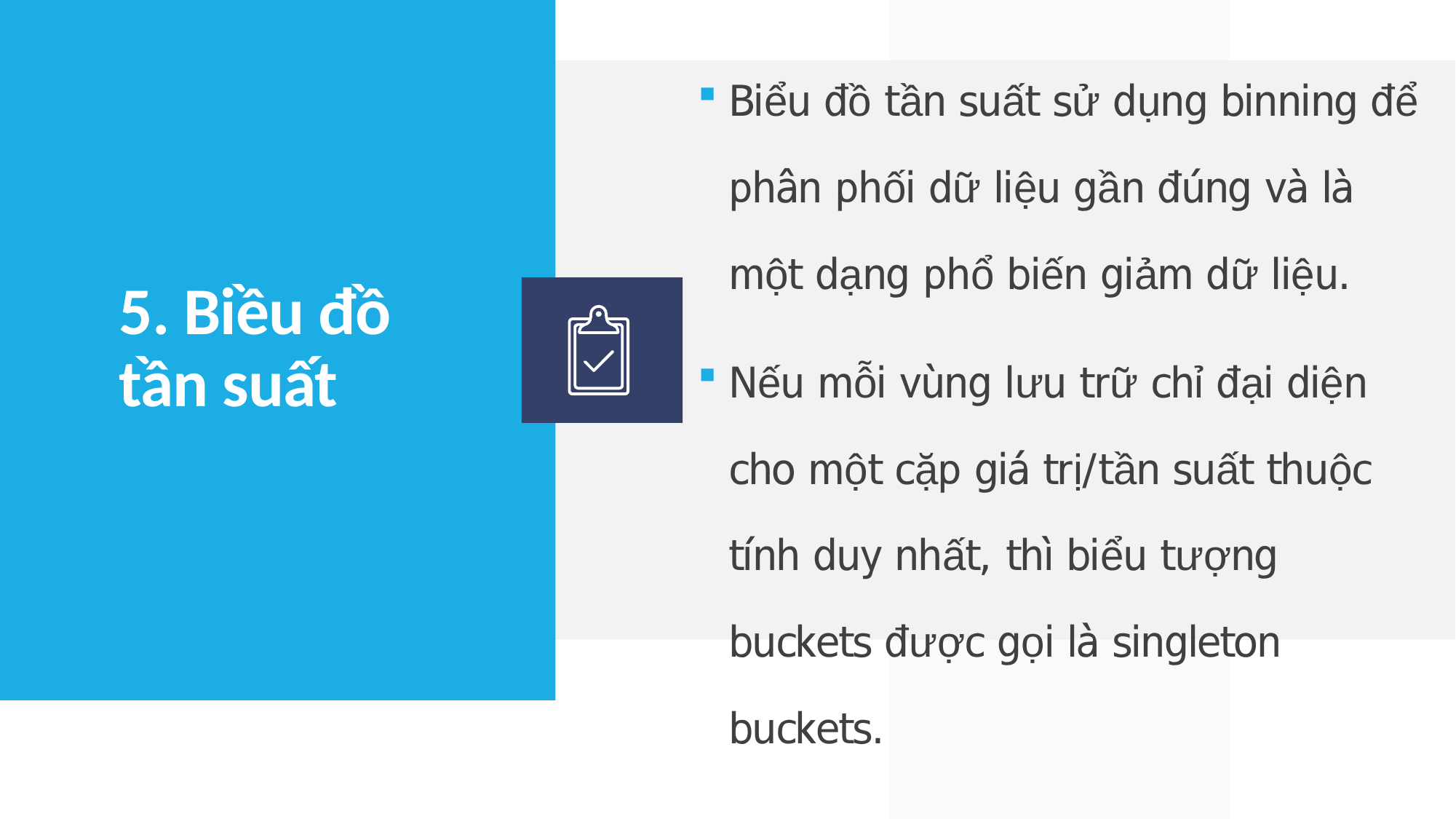

Biểu đồ tần suất sử dụng binning để phân phối dữ liệu gần đúng và là một dạng phổ biến giảm dữ liệu.
Nếu mỗi vùng lưu trữ chỉ đại diện cho một cặp giá trị/tần suất thuộc tính duy nhất, thì biểu tượng buckets được gọi là singleton buckets.
5. Biều đồ tần suất